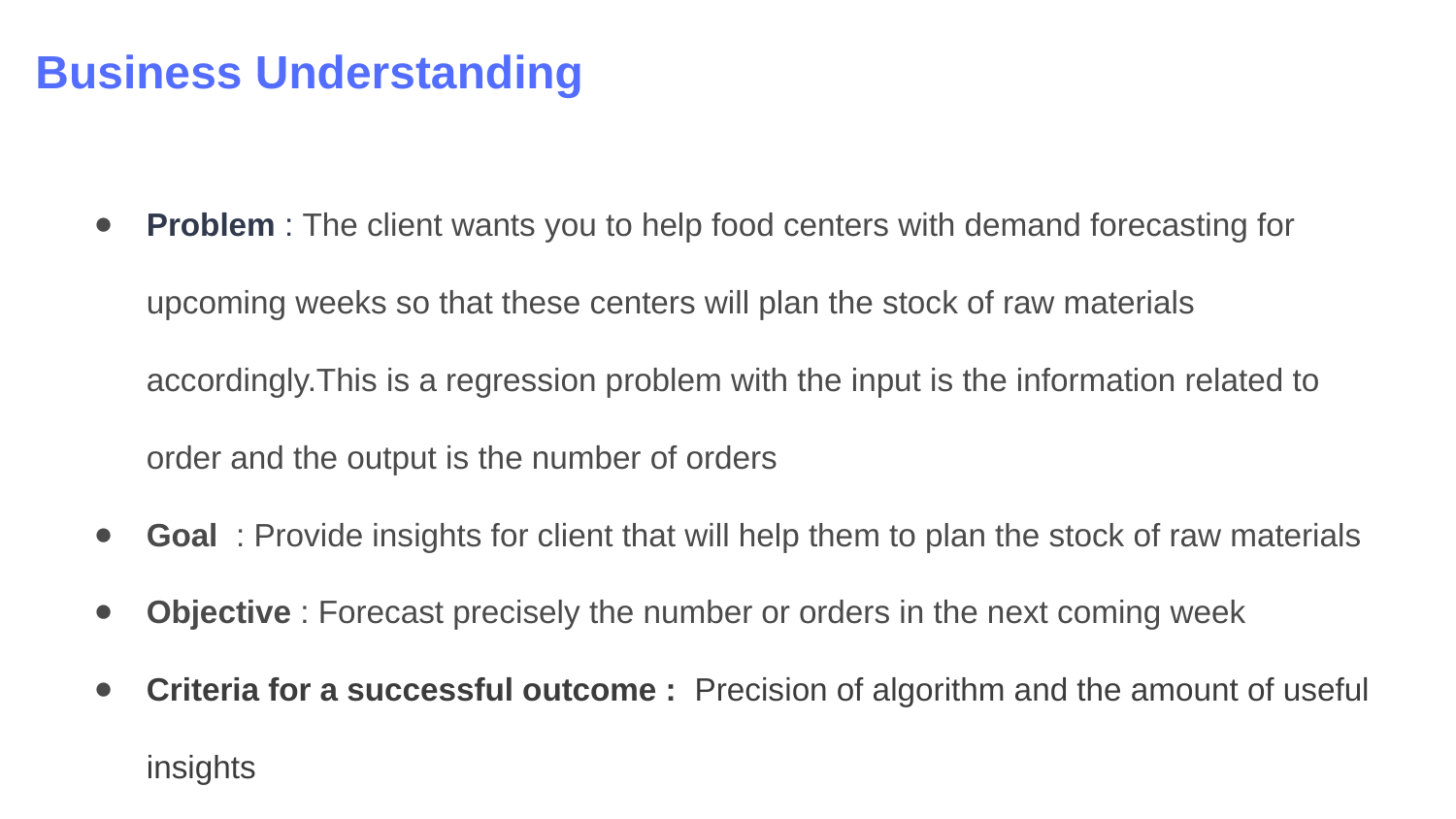

Business Understanding
Problem : The client wants you to help food centers with demand forecasting for upcoming weeks so that these centers will plan the stock of raw materials accordingly.This is a regression problem with the input is the information related to order and the output is the number of orders
Goal  : Provide insights for client that will help them to plan the stock of raw materials
Objective : Forecast precisely the number or orders in the next coming week
Criteria for a successful outcome :  Precision of algorithm and the amount of useful insights